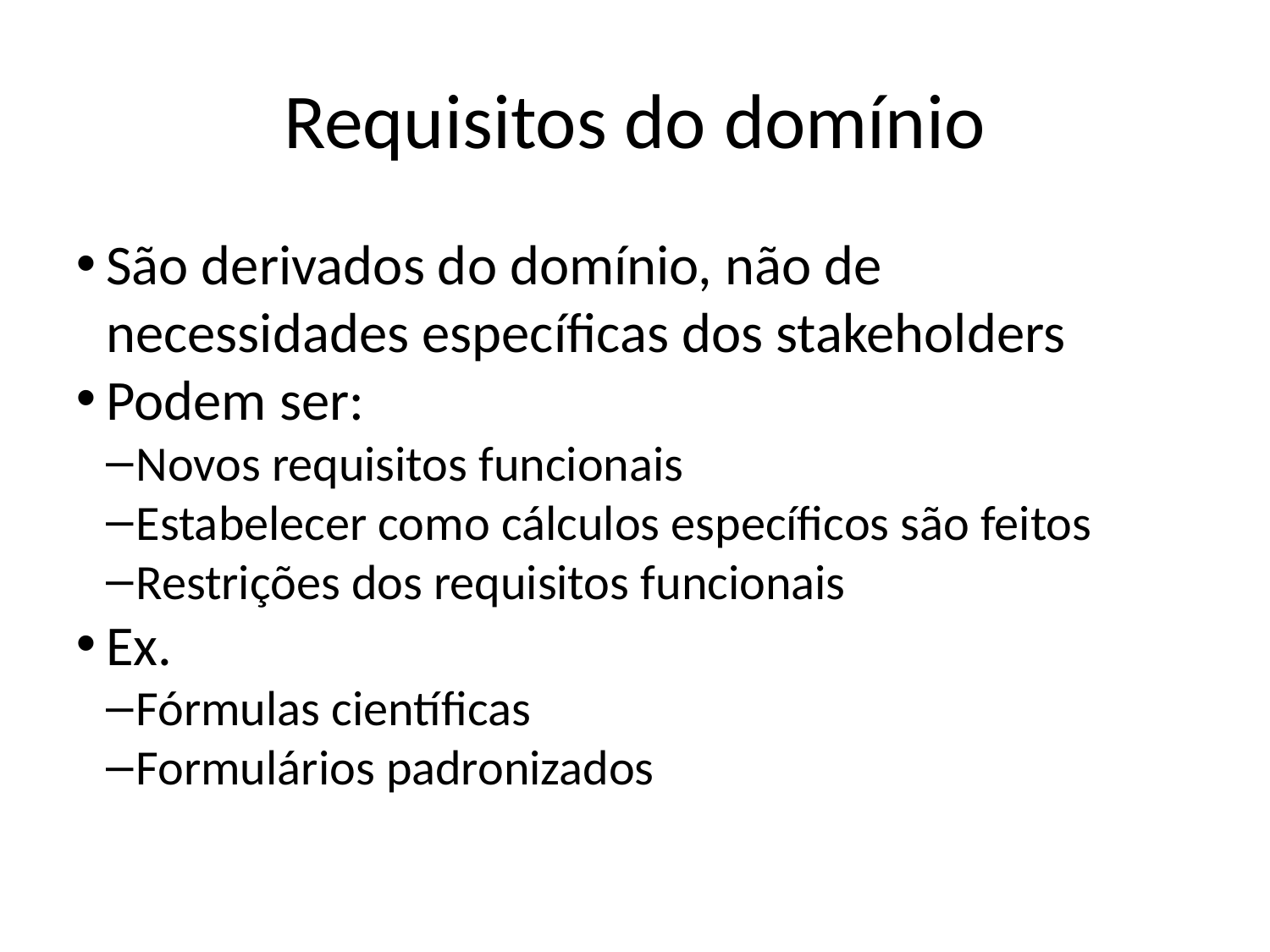

Requisitos do domínio
São derivados do domínio, não de necessidades específicas dos stakeholders
Podem ser:
Novos requisitos funcionais
Estabelecer como cálculos específicos são feitos
Restrições dos requisitos funcionais
Ex.
Fórmulas científicas
Formulários padronizados